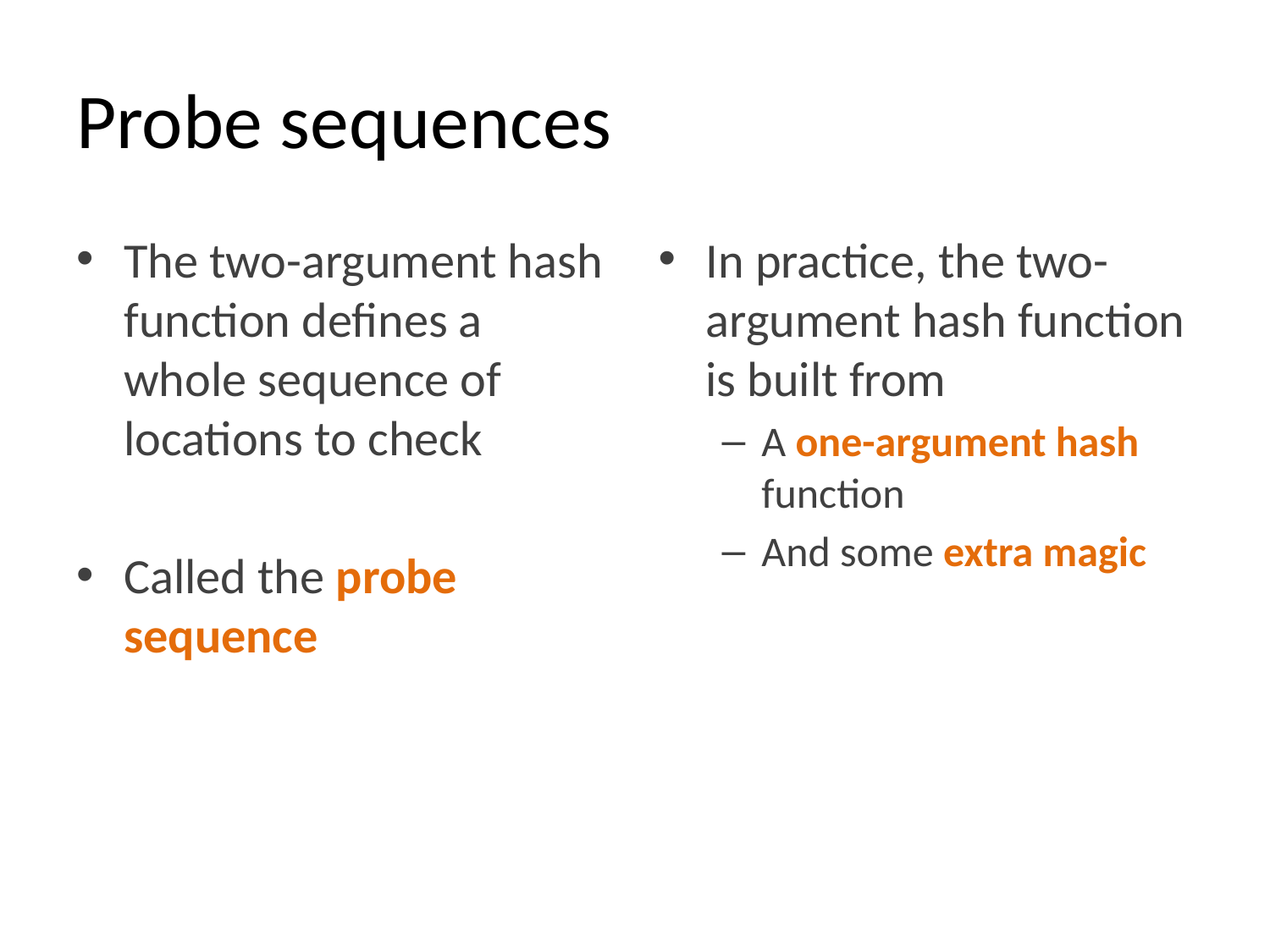

# Probe sequences
The two-argument hash function defines a whole sequence of locations to check

Called the probe sequence

In practice, the two-argument hash function is built from
A one-argument hash function
And some extra magic